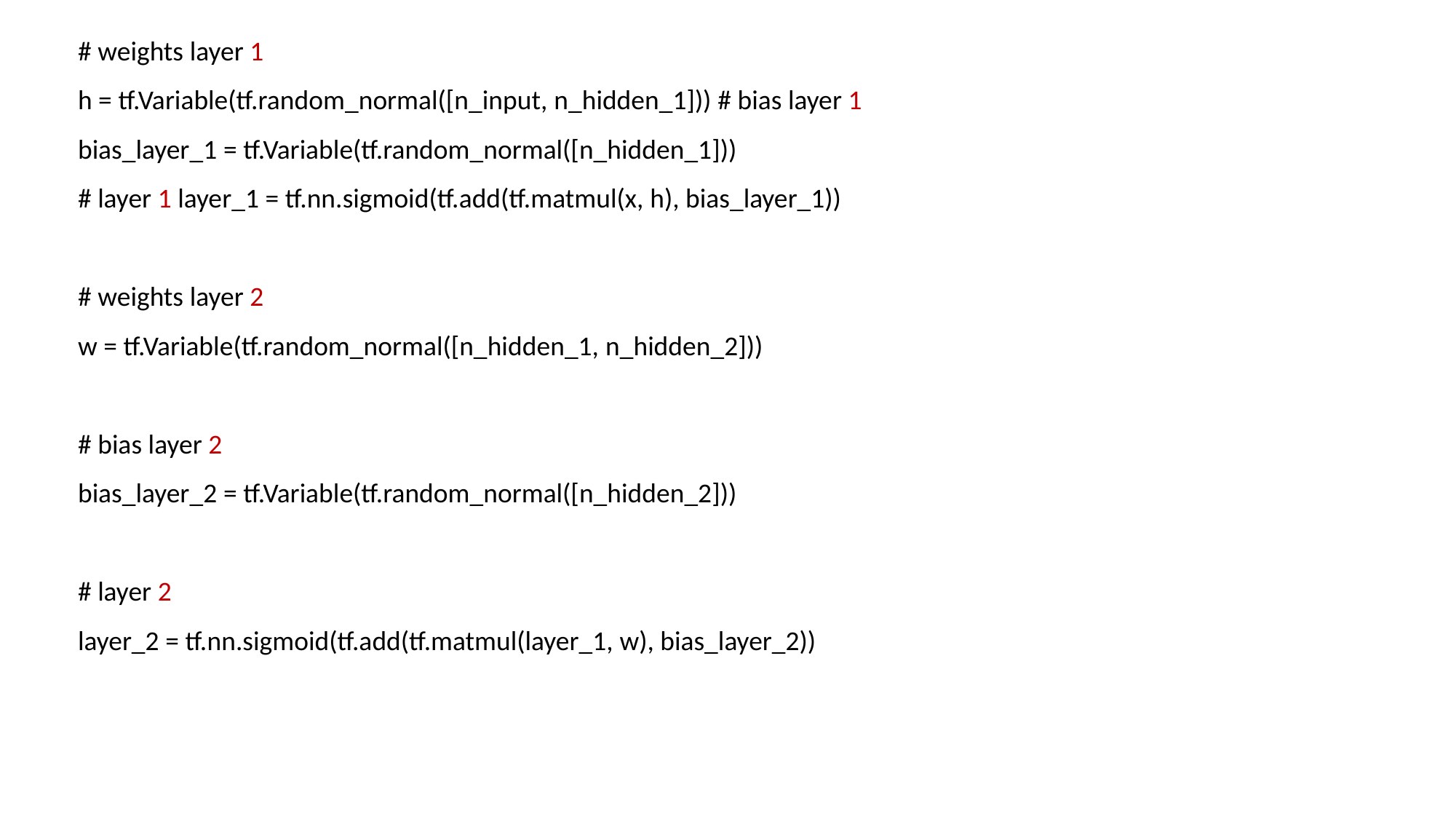

# weights layer 1
h = tf.Variable(tf.random_normal([n_input, n_hidden_1])) # bias layer 1
bias_layer_1 = tf.Variable(tf.random_normal([n_hidden_1]))
# layer 1 layer_1 = tf.nn.sigmoid(tf.add(tf.matmul(x, h), bias_layer_1))

# weights layer 2
w = tf.Variable(tf.random_normal([n_hidden_1, n_hidden_2]))

# bias layer 2
bias_layer_2 = tf.Variable(tf.random_normal([n_hidden_2]))

# layer 2
layer_2 = tf.nn.sigmoid(tf.add(tf.matmul(layer_1, w), bias_layer_2))